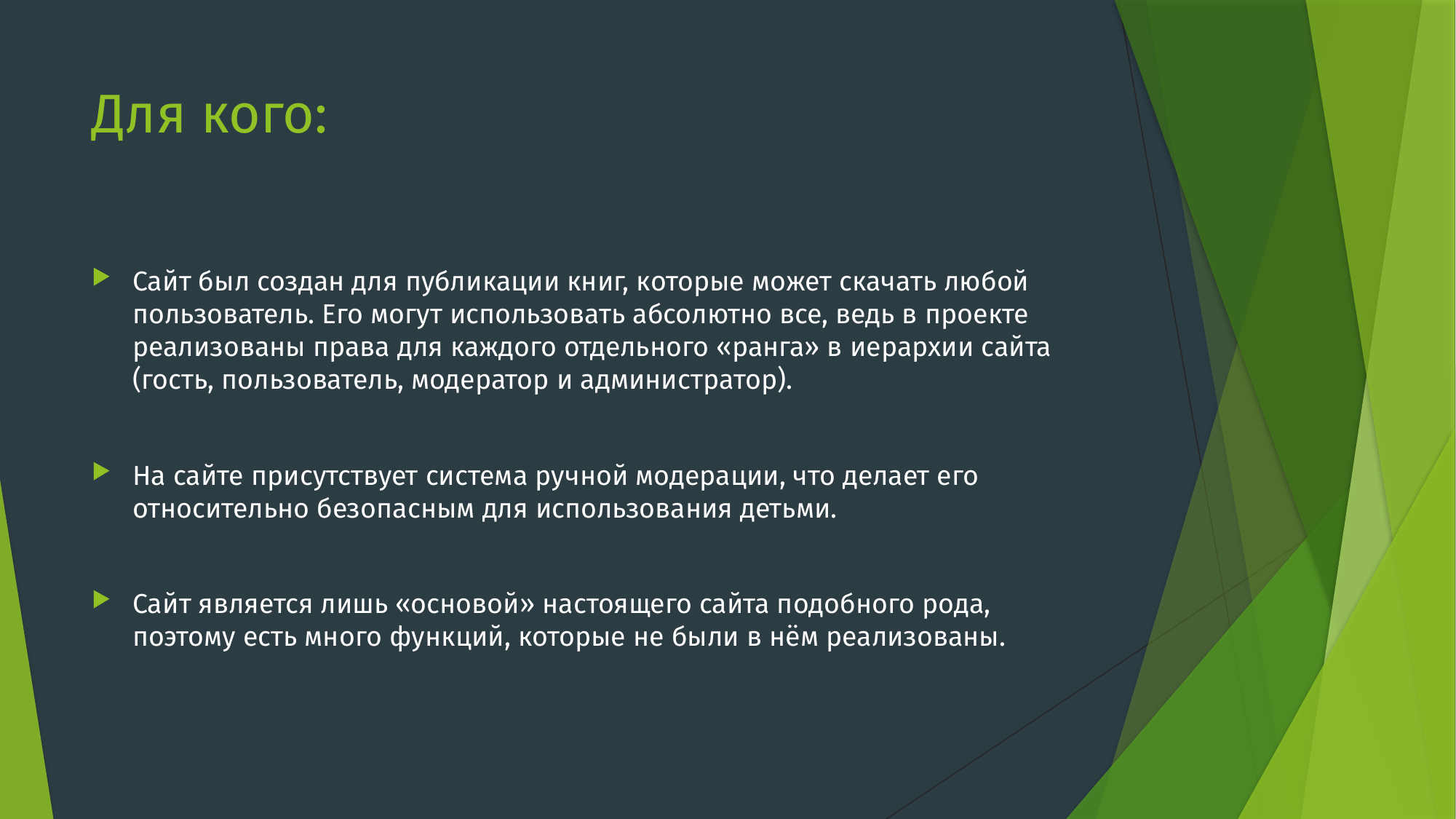

# Для кого:
Сайт был создан для публикации книг, которые может скачать любой пользователь. Его могут использовать абсолютно все, ведь в проекте реализованы права для каждого отдельного «ранга» в иерархии сайта (гость, пользователь, модератор и администратор).

На сайте присутствует система ручной модерации, что делает его относительно безопасным для использования детьми.

Сайт является лишь «основой» настоящего сайта подобного рода, поэтому есть много функций, которые не были в нём реализованы.